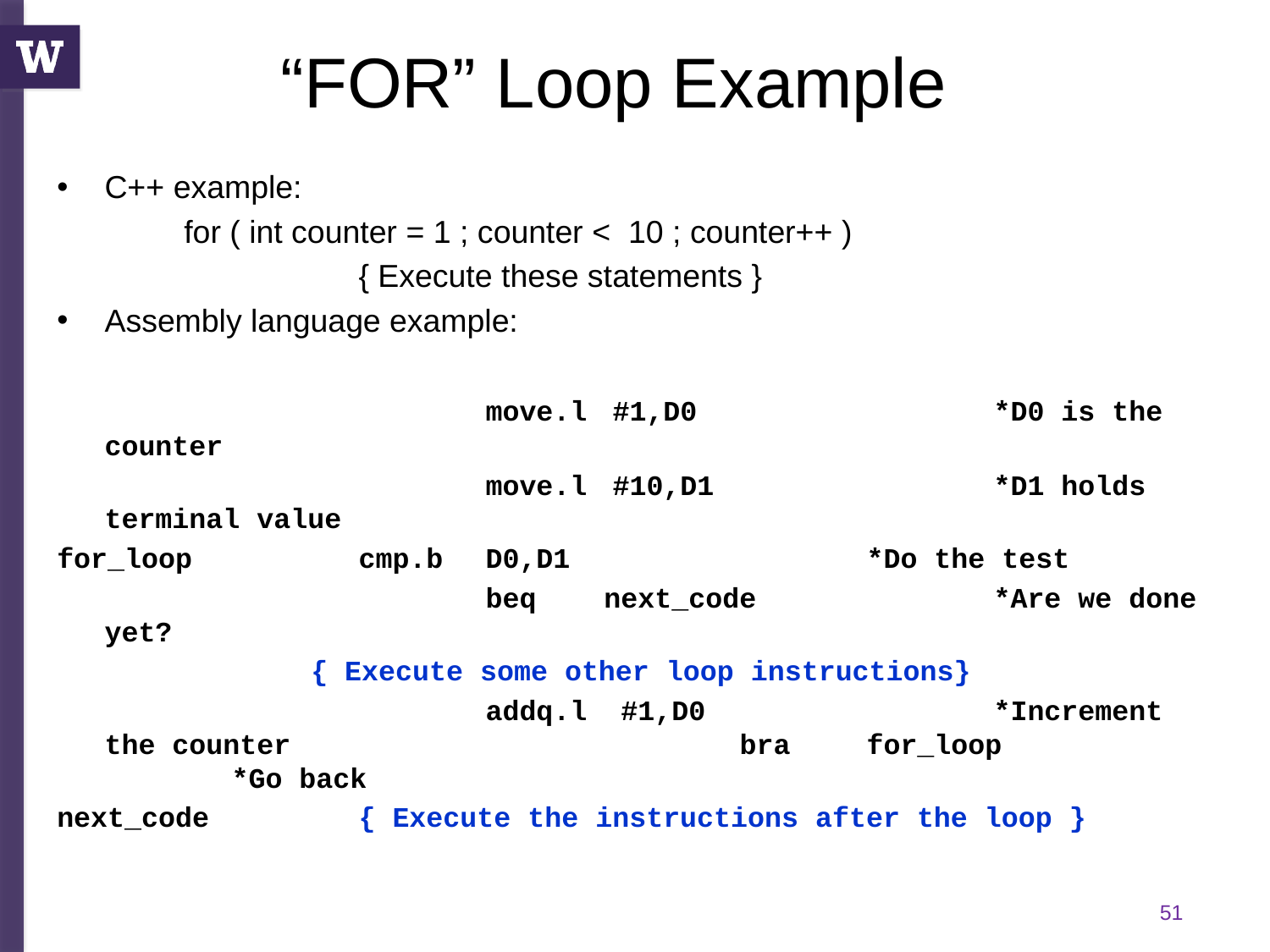

# “FOR” Loop Example
C++ example:
	for ( int counter = 1 ; counter <  10 ; counter++ )
      		{ Execute these statements }
Assembly language example:

   	       	move.l	#1,D0			*D0 is the counter
		        	move.l	#10,D1			*D1 holds terminal value
for_loop 		cmp.b	D0,D1			*Do the test
		     		beq    next_code		*Are we done yet?
               { Execute some other loop instructions}
		     		addq.l  #1,D0			*Increment the counter  	      	     		bra   	for_loop		*Go back
next_code		{ Execute the instructions after the loop }